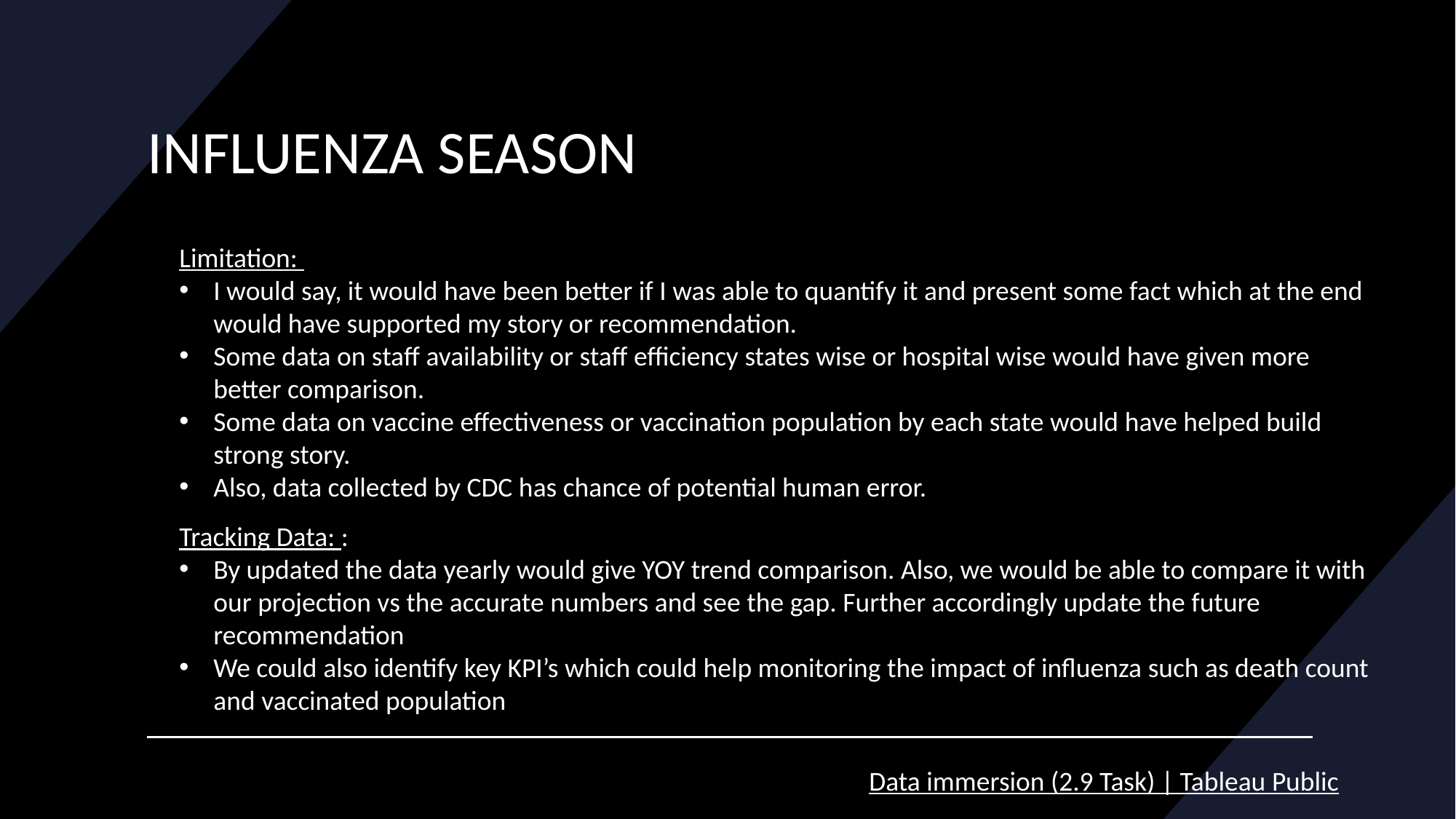

# INFLUENZA SEASON
Limitation:
I would say, it would have been better if I was able to quantify it and present some fact which at the end would have supported my story or recommendation.
Some data on staff availability or staff efficiency states wise or hospital wise would have given more better comparison.
Some data on vaccine effectiveness or vaccination population by each state would have helped build strong story.
Also, data collected by CDC has chance of potential human error.
Tracking Data: :
By updated the data yearly would give YOY trend comparison. Also, we would be able to compare it with our projection vs the accurate numbers and see the gap. Further accordingly update the future recommendation
We could also identify key KPI’s which could help monitoring the impact of influenza such as death count and vaccinated population
Data immersion (2.9 Task) | Tableau Public